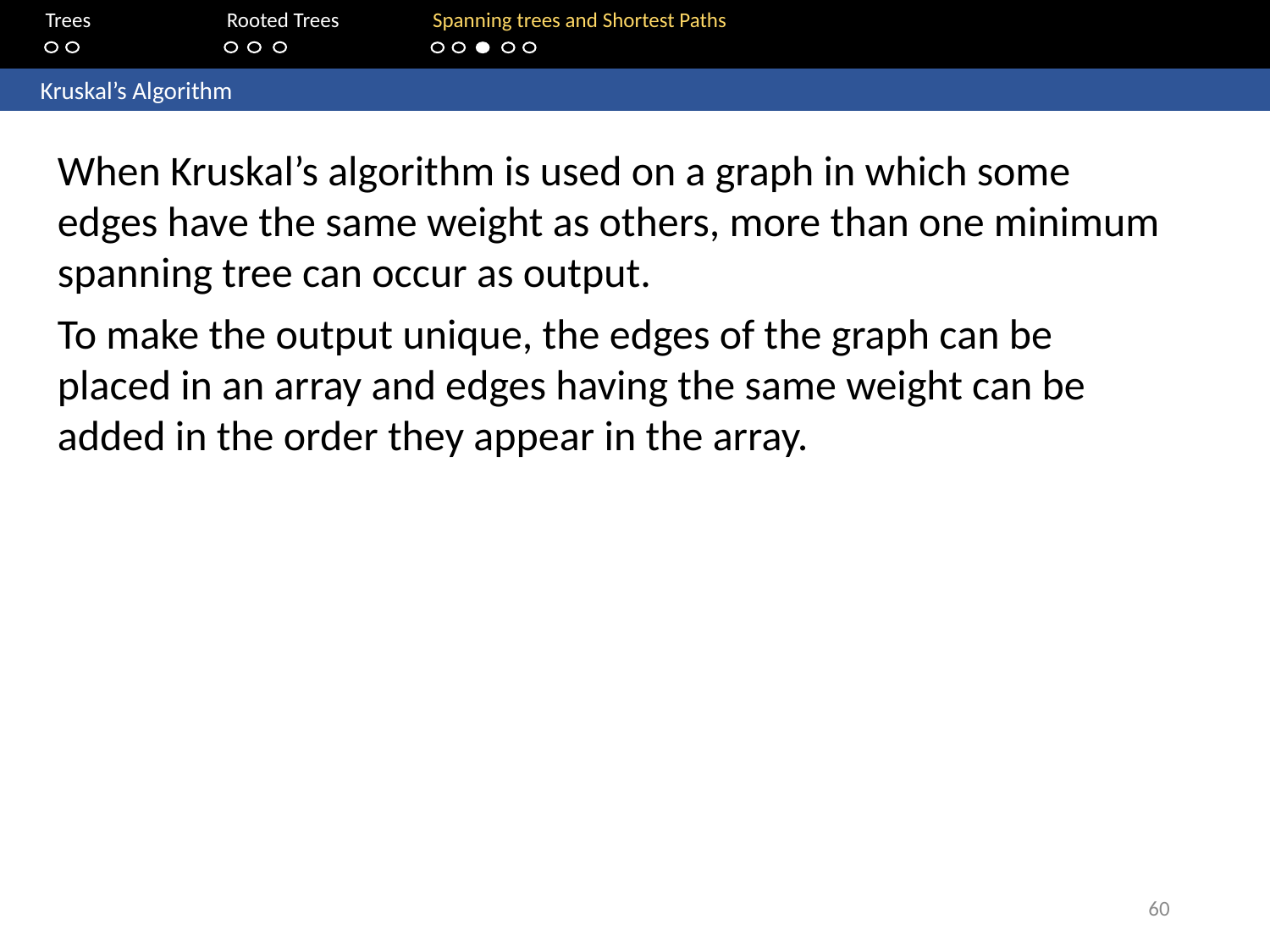

Trees	Rooted Trees	Spanning trees and Shortest Paths

	Kruskal’s Algorithm
When Kruskal’s algorithm is used on a graph in which some edges have the same weight as others, more than one minimum spanning tree can occur as output.
To make the output unique, the edges of the graph can be placed in an array and edges having the same weight can be added in the order they appear in the array.
60